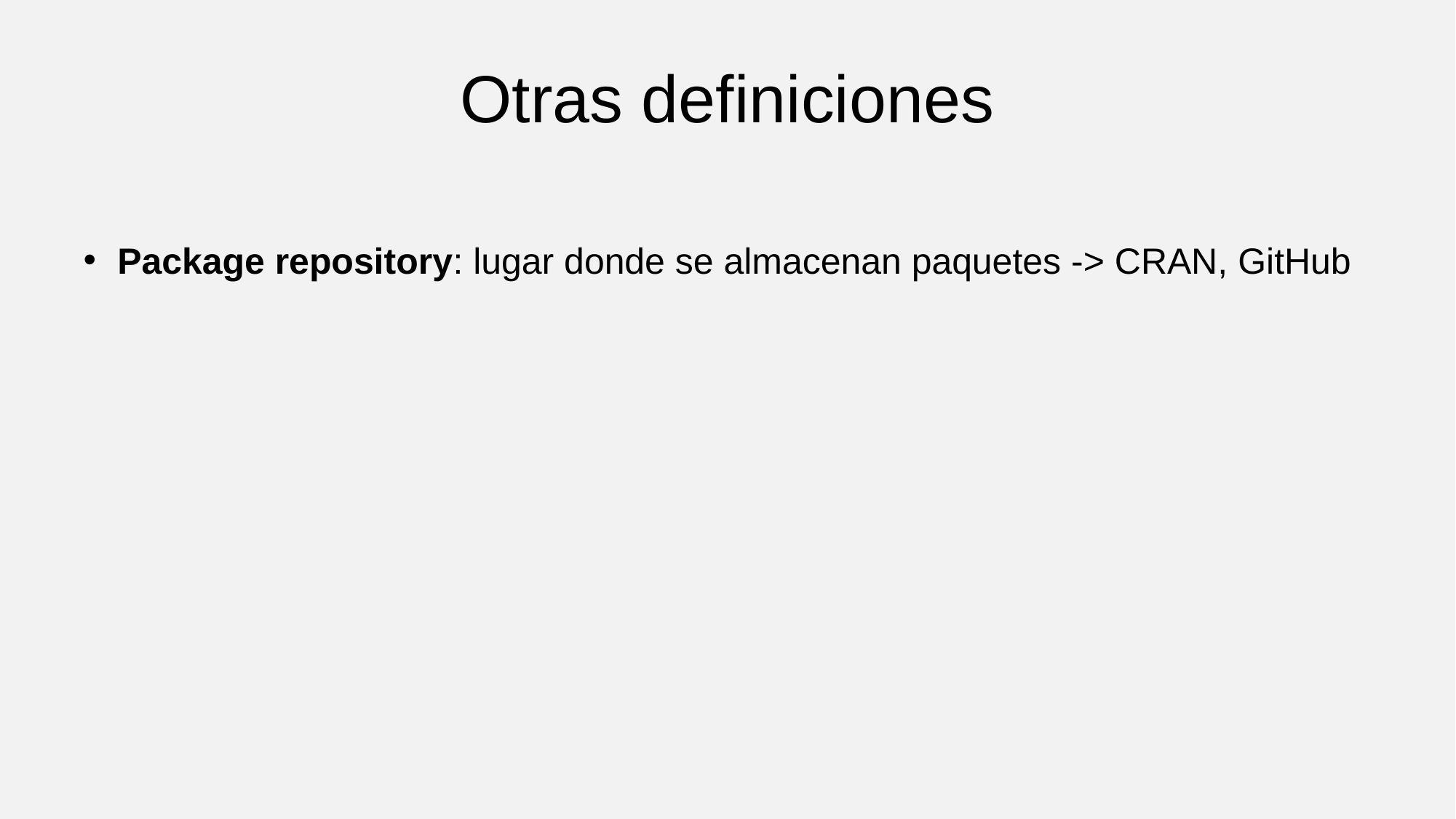

# Otras definiciones
Package repository: lugar donde se almacenan paquetes -> CRAN, GitHub